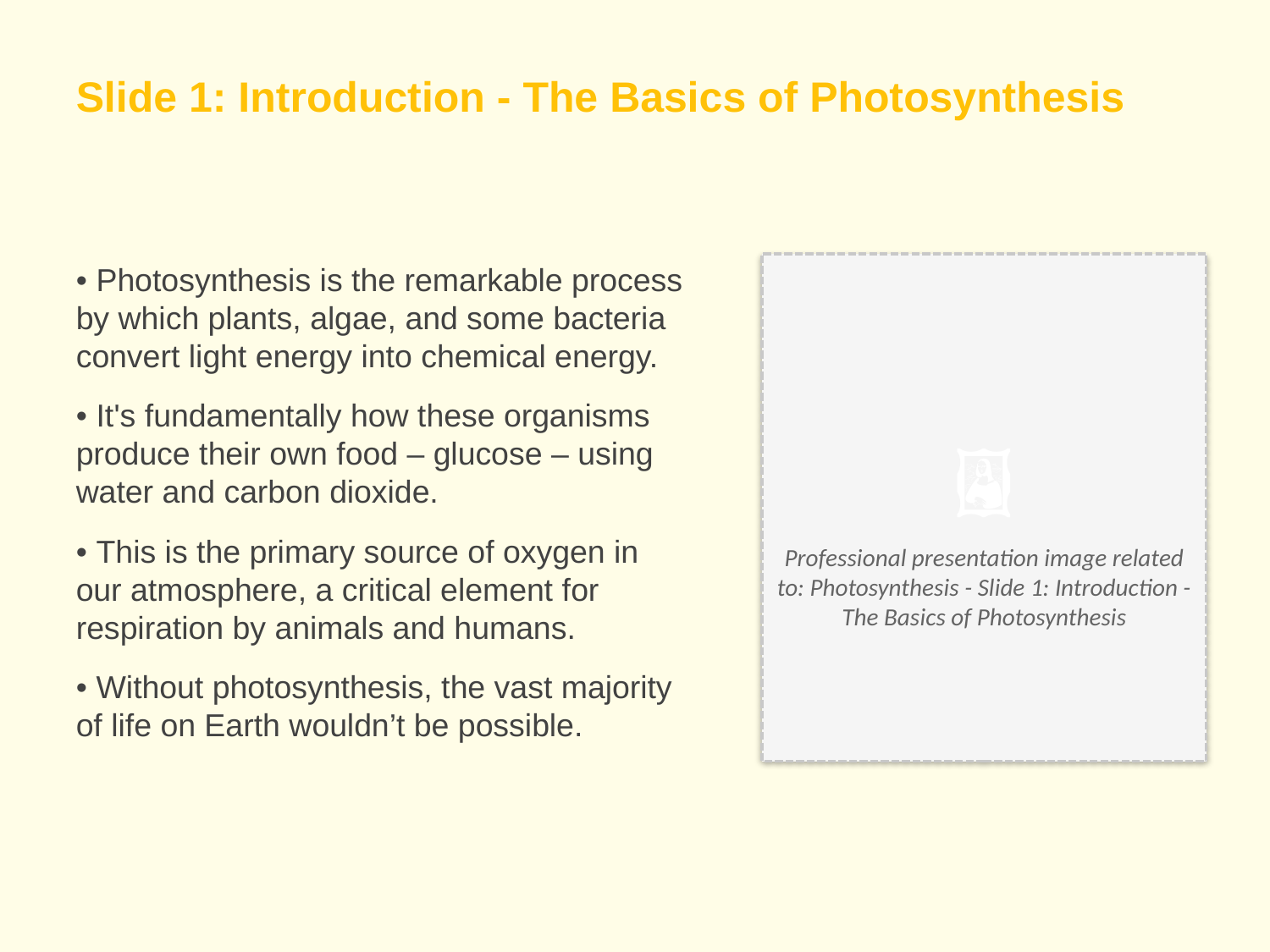

Slide 1: Introduction - The Basics of Photosynthesis
• Photosynthesis is the remarkable process by which plants, algae, and some bacteria convert light energy into chemical energy.
• It's fundamentally how these organisms produce their own food – glucose – using water and carbon dioxide.
• This is the primary source of oxygen in our atmosphere, a critical element for respiration by animals and humans.
• Without photosynthesis, the vast majority of life on Earth wouldn’t be possible.

🖼️
Professional presentation image related to: Photosynthesis - Slide 1: Introduction - The Basics of Photosynthesis